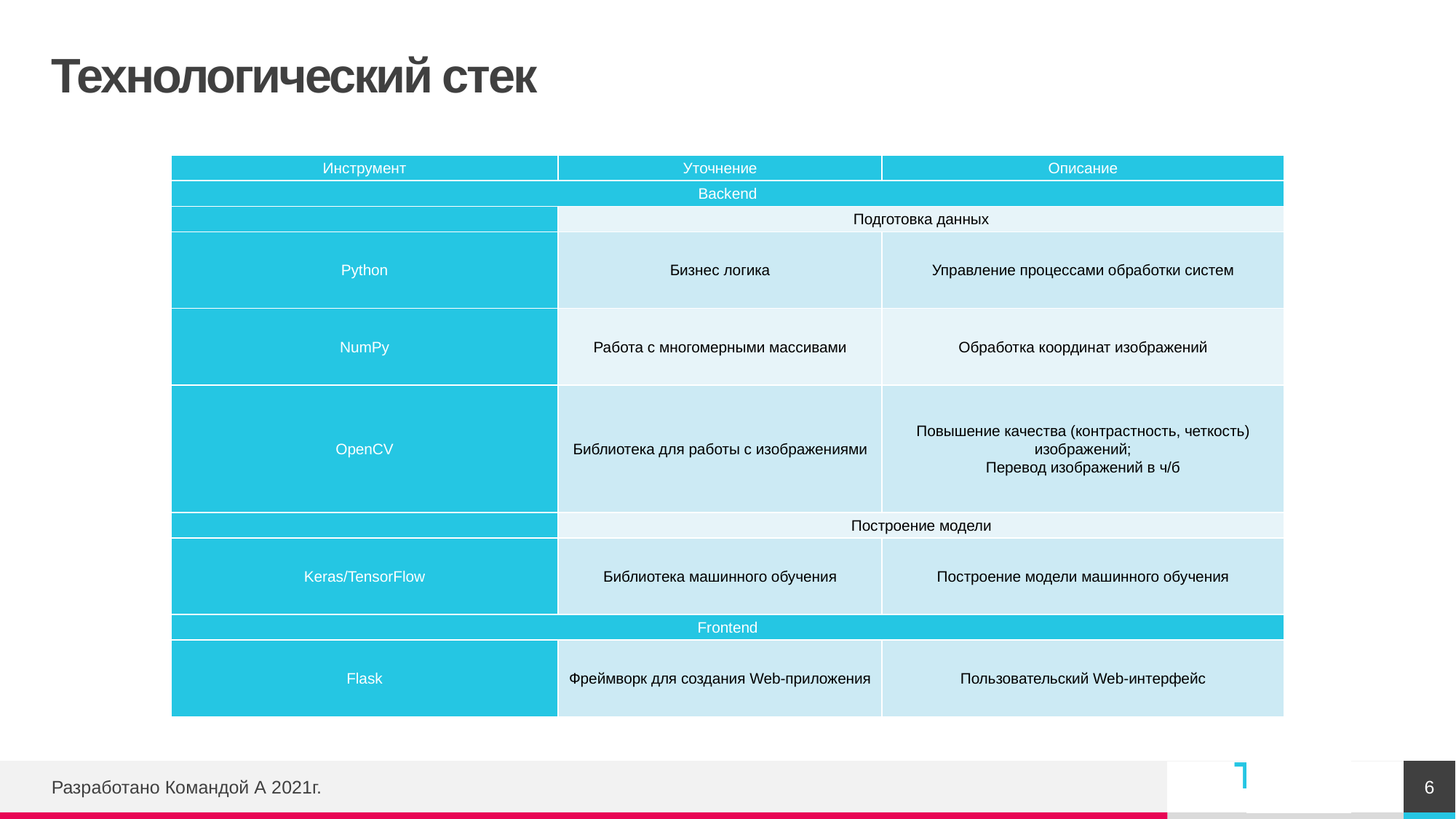

# Технологический стек
| Инструмент | Уточнение | Описание |
| --- | --- | --- |
| Backend |  |  |
|  | Подготовка данных |  |
| Python | Бизнес логика | Управление процессами обработки систем |
| NumPy | Работа с многомерными массивами | Обработка координат изображений |
| OpenCV | Библиотека для работы с изображениями | Повышение качества (контрастность, четкость) изображений; Перевод изображений в ч/б |
|  | Построение модели |  |
| Keras/TensorFlow | Библиотека машинного обучения | Построение модели машинного обучения |
| Frontend |  |  |
| Flask | Фреймворк для создания Web-приложения | Пользовательский Web-интерфейс |

6
Разработано Командой А 2021г.